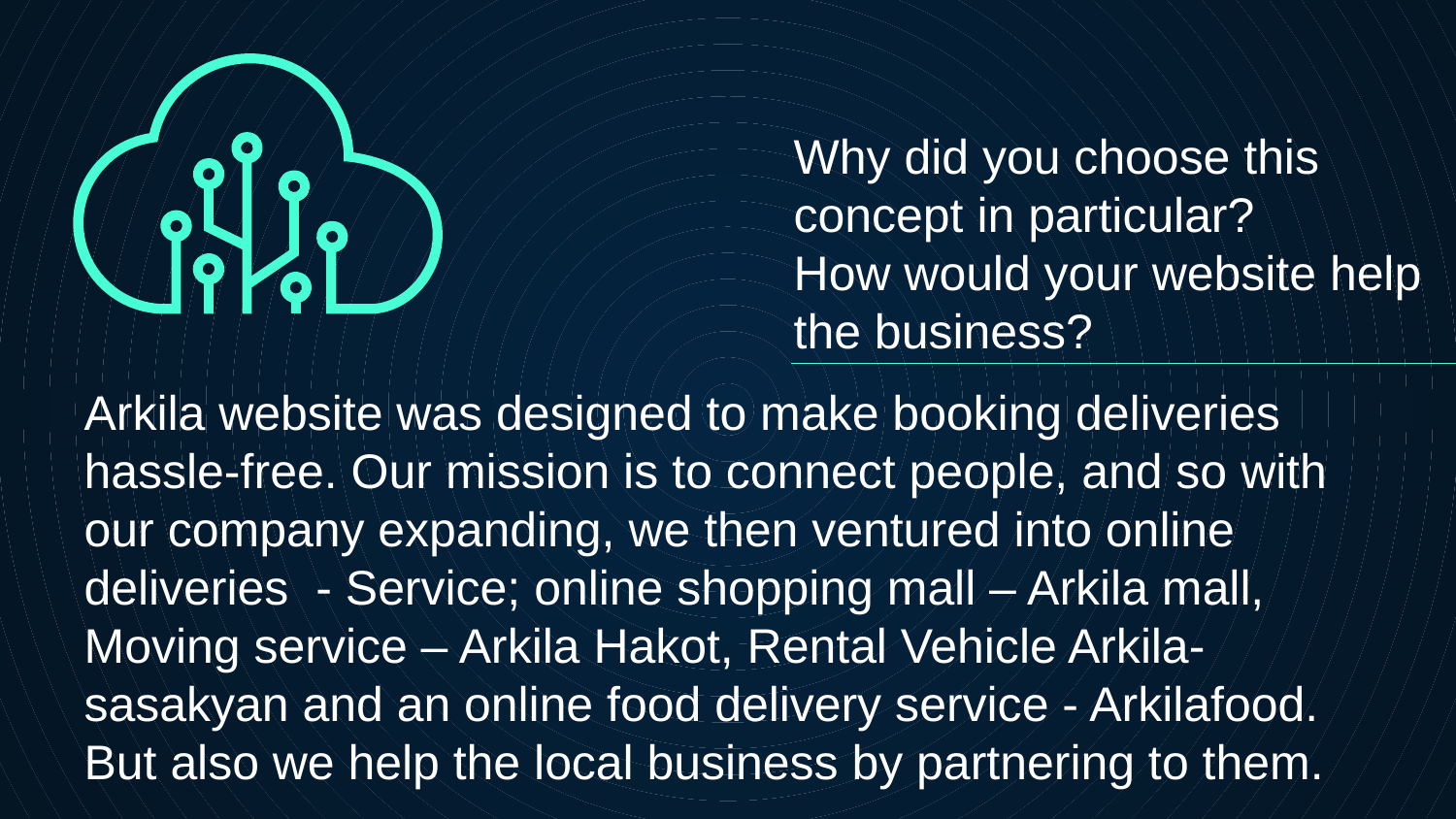

# Why did you choose this concept in particular? How would your website help the business?
Arkila website was designed to make booking deliveries hassle-free. Our mission is to connect people, and so with our company expanding, we then ventured into online deliveries  - Service; online shopping mall – Arkila mall, Moving service – Arkila Hakot, Rental Vehicle Arkila-sasakyan and an online food delivery service - Arkilafood. But also we help the local business by partnering to them.